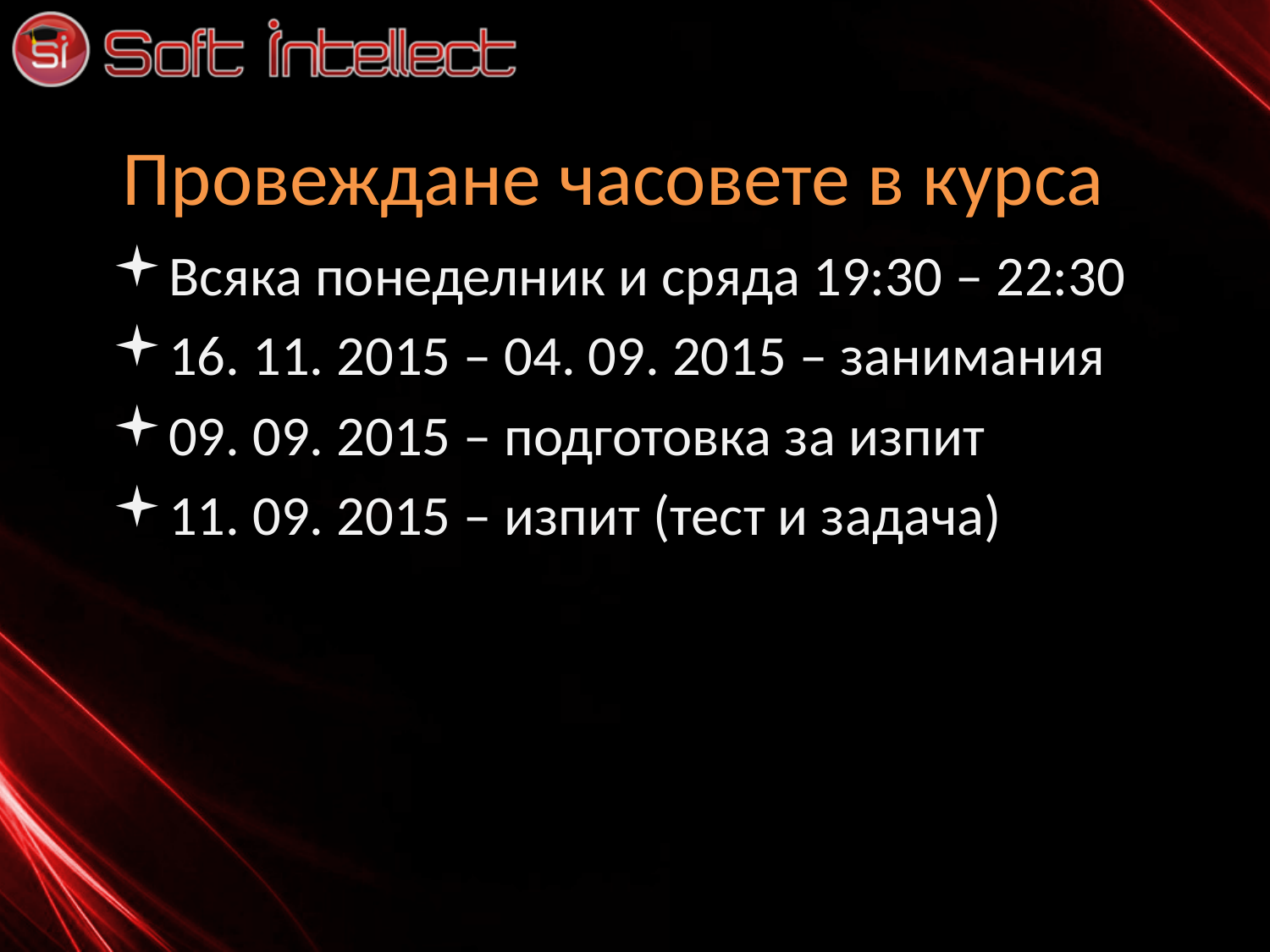

# Провеждане часовете в курса
Всяка понеделник и сряда 19:30 – 22:30
16. 11. 2015 – 04. 09. 2015 – занимания
09. 09. 2015 – подготовка за изпит
11. 09. 2015 – изпит (тест и задача)